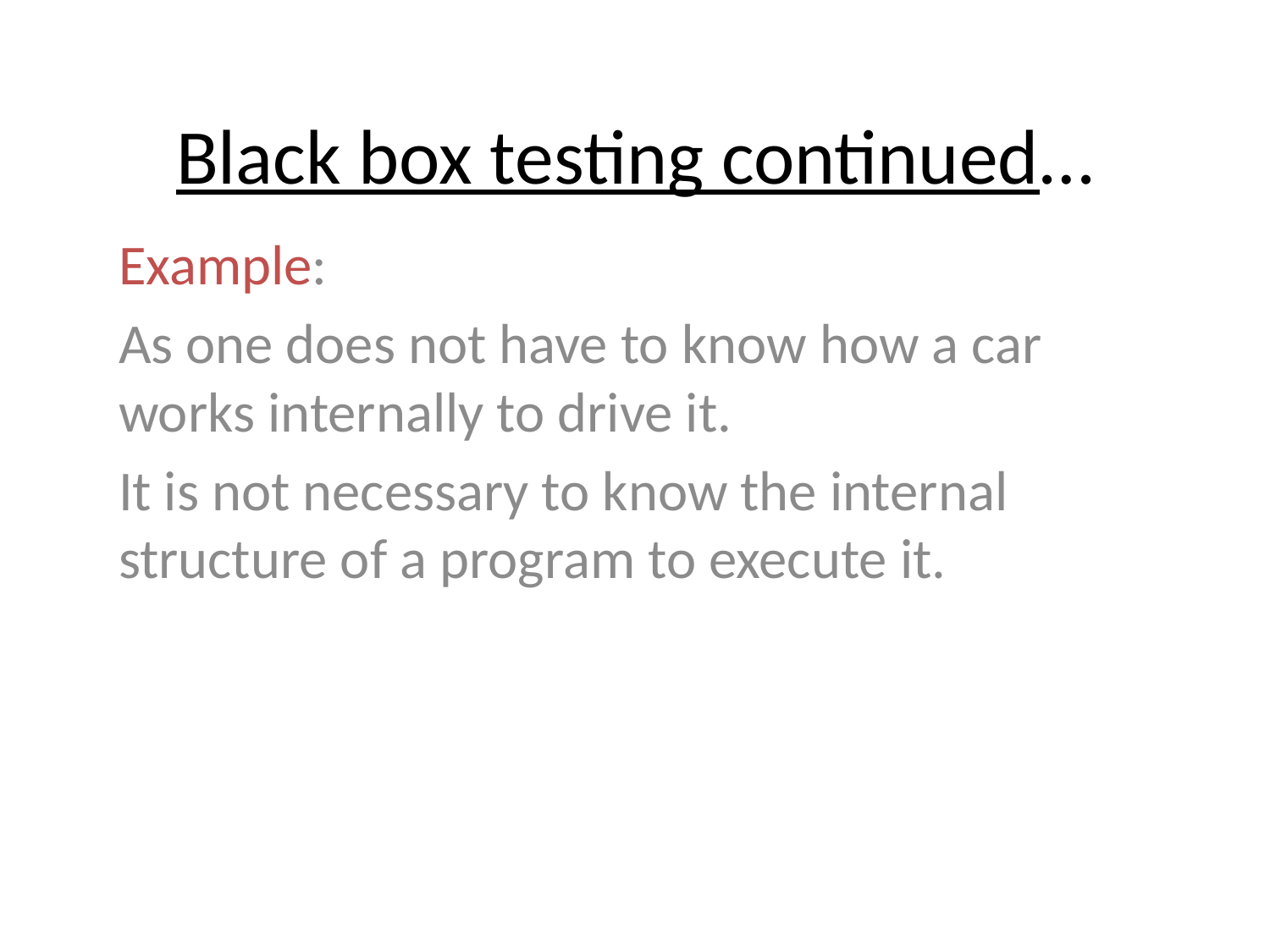

# Black box testing continued…
Example:
As one does not have to know how a car works internally to drive it.
It is not necessary to know the internal structure of a program to execute it.